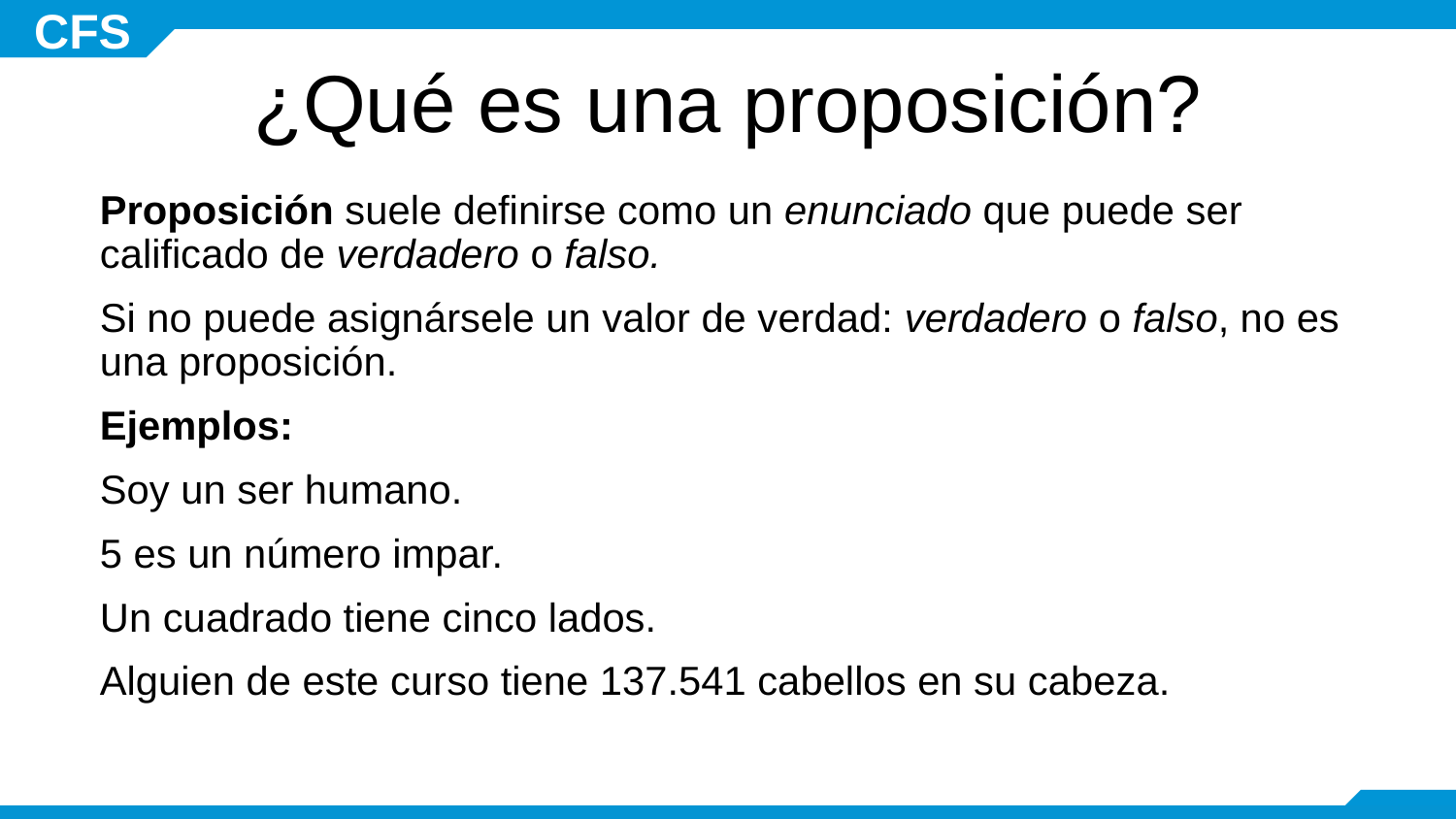

# ¿Qué es una proposición?
Proposición suele definirse como un enunciado que puede ser calificado de verdadero o falso.
Si no puede asignársele un valor de verdad: verdadero o falso, no es una proposición.
Ejemplos:
Soy un ser humano.
5 es un número impar.
Un cuadrado tiene cinco lados.
Alguien de este curso tiene 137.541 cabellos en su cabeza.